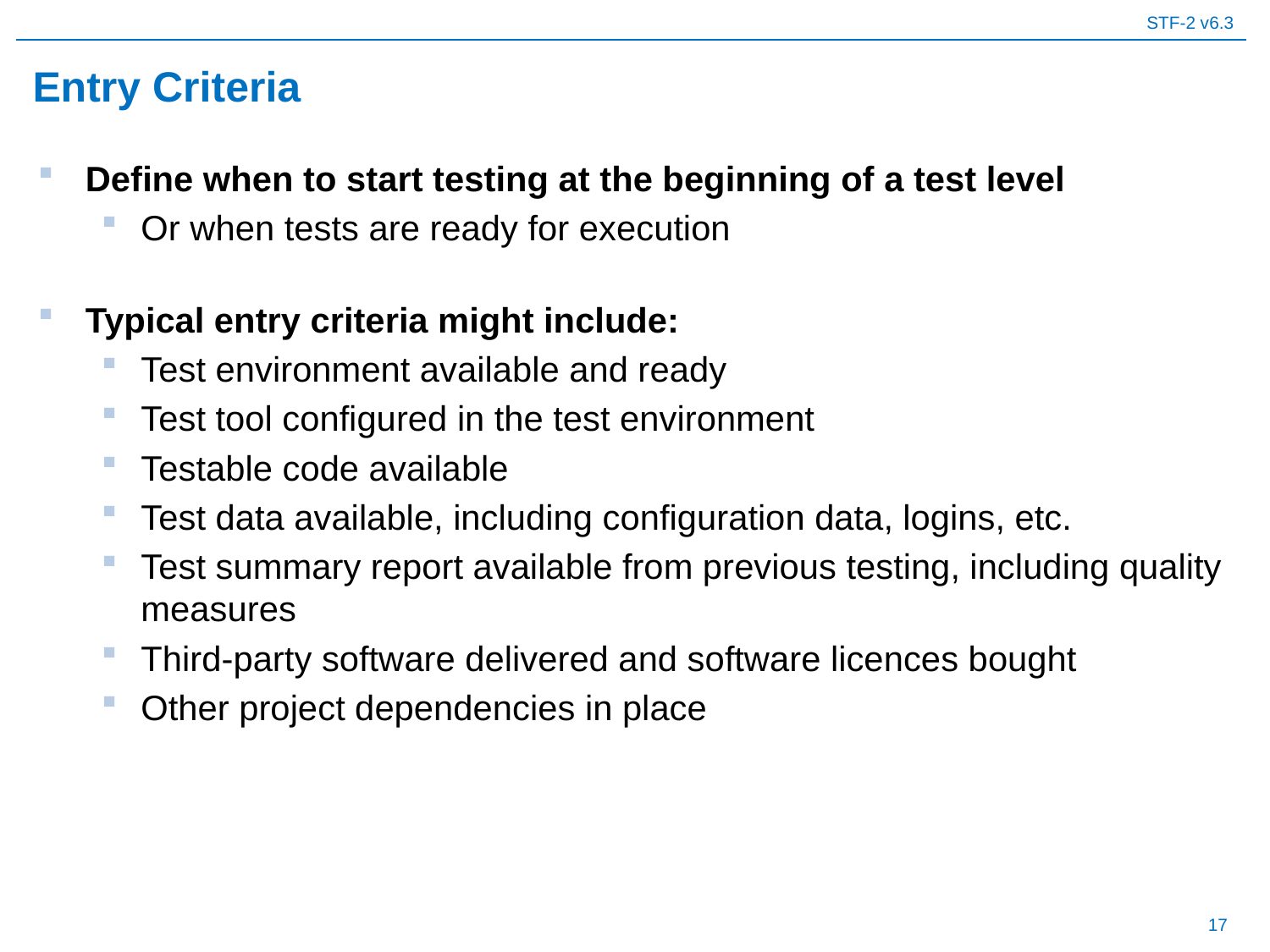

# Entry Criteria
Define when to start testing at the beginning of a test level
Or when tests are ready for execution
Typical entry criteria might include:
Test environment available and ready
Test tool configured in the test environment
Testable code available
Test data available, including configuration data, logins, etc.
Test summary report available from previous testing, including quality measures
Third-party software delivered and software licences bought
Other project dependencies in place